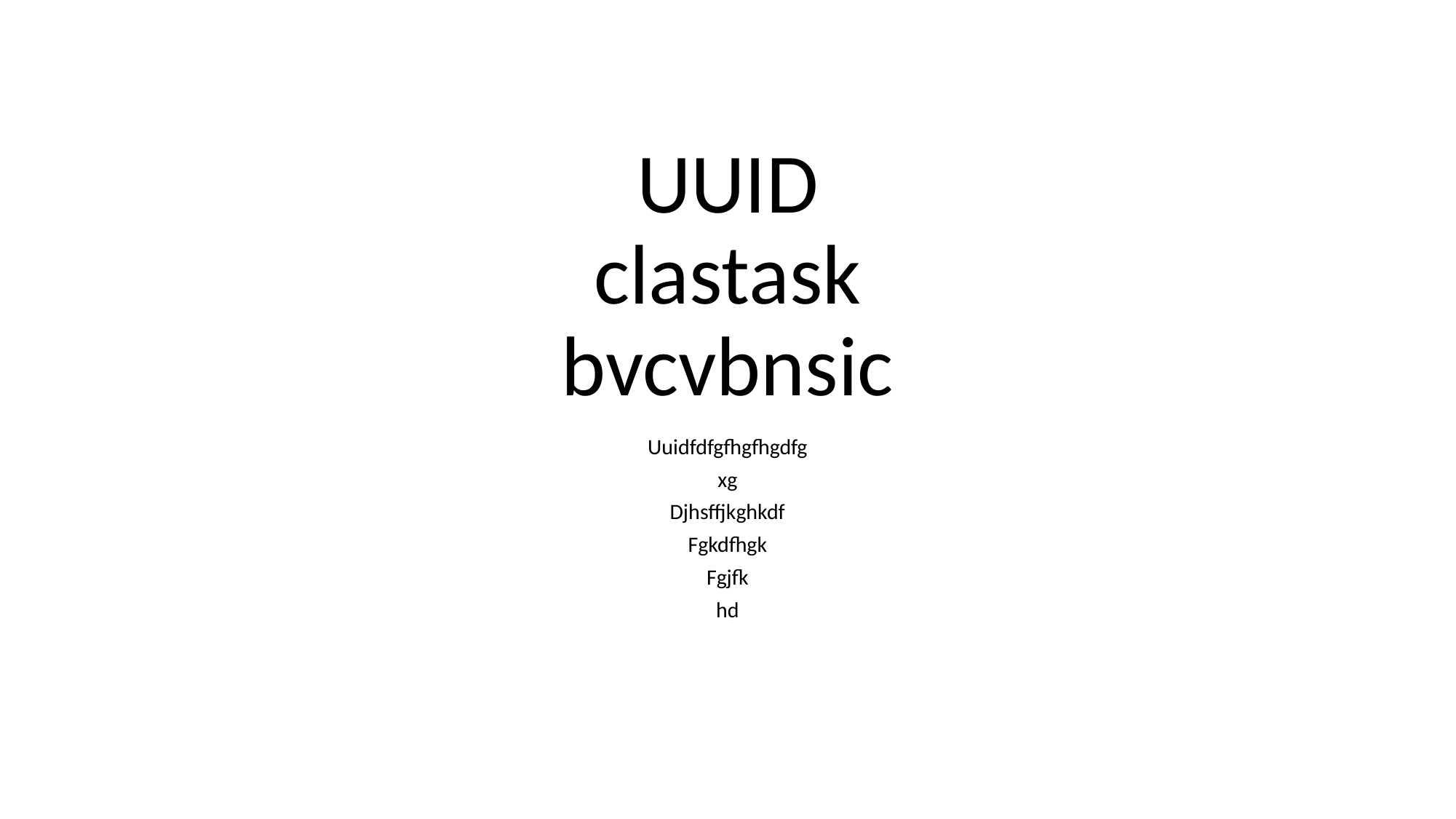

# UUID clastask bvcvbnsic
Uuidfdfgfhgfhgdfg
xg
Djhsffjkghkdf
Fgkdfhgk
Fgjfk
hd